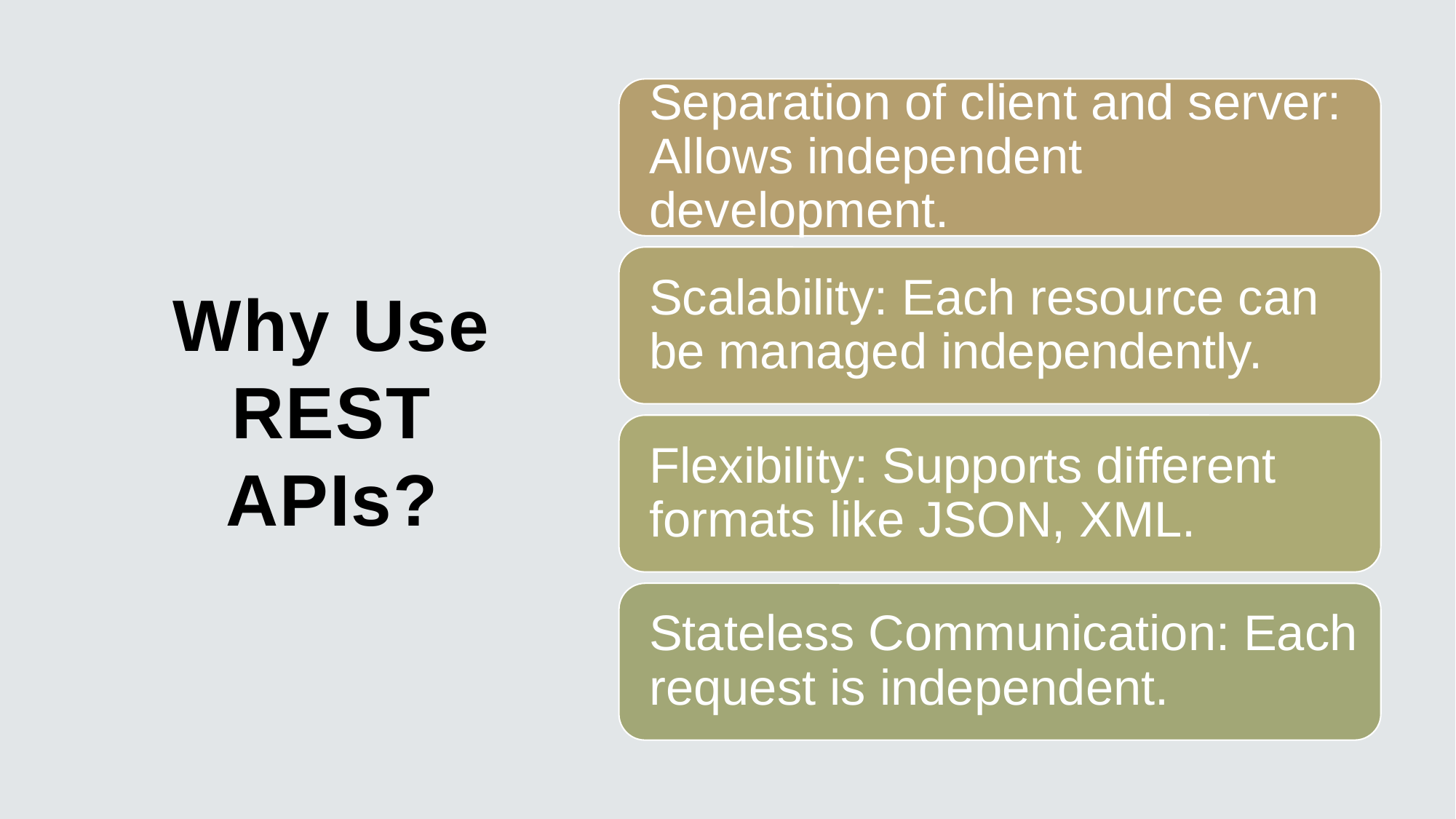

Separation of client and server: Allows independent development.
Scalability: Each resource can be managed independently.
Flexibility: Supports different formats like JSON, XML.
Stateless Communication: Each request is independent.
# Why Use REST APIs?